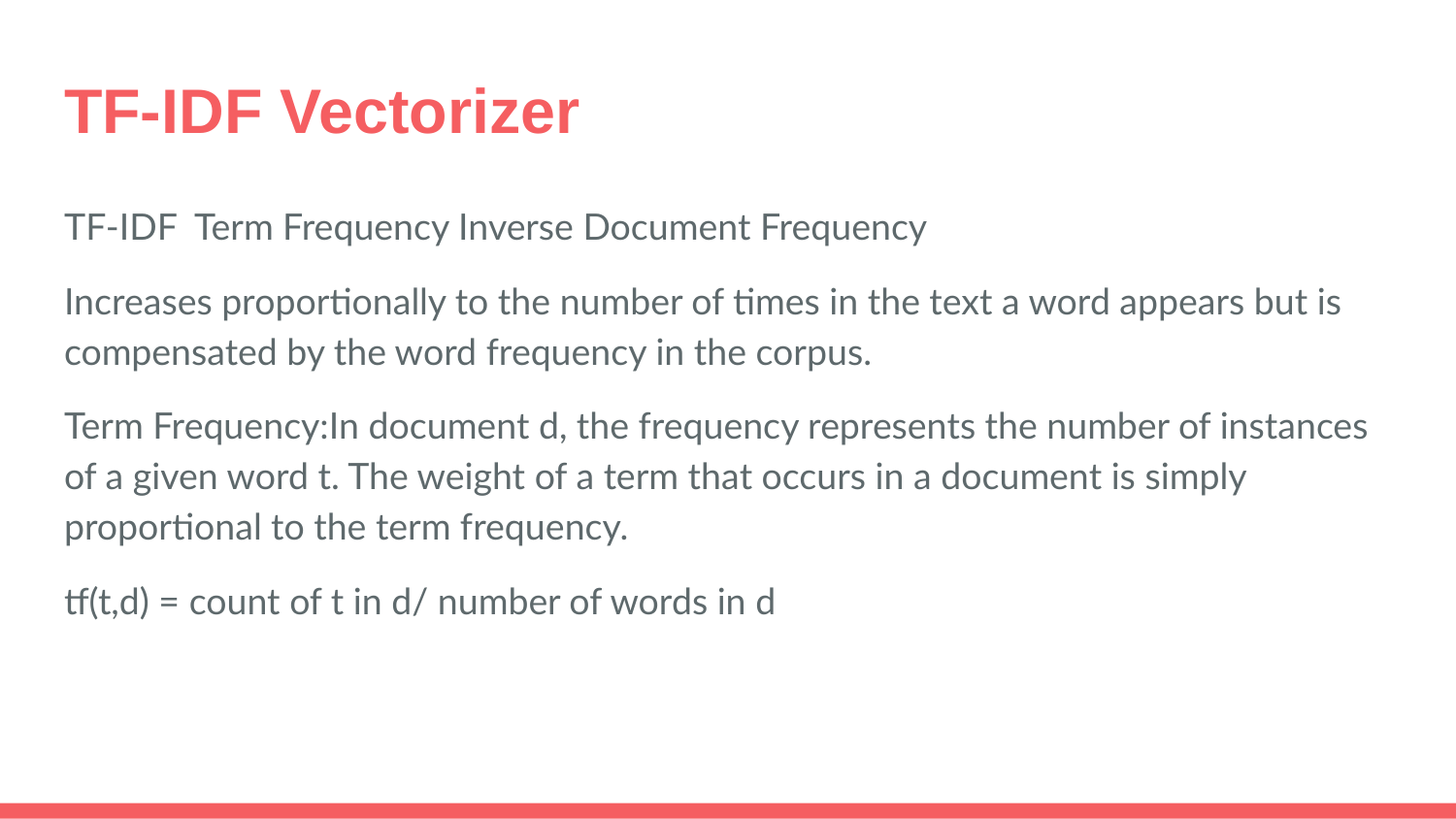

# TF-IDF Vectorizer
TF-IDF  Term Frequency Inverse Document Frequency
Increases proportionally to the number of times in the text a word appears but is compensated by the word frequency in the corpus.
Term Frequency:In document d, the frequency represents the number of instances of a given word t. The weight of a term that occurs in a document is simply proportional to the term frequency.
tf(t,d) = count of t in d/ number of words in d